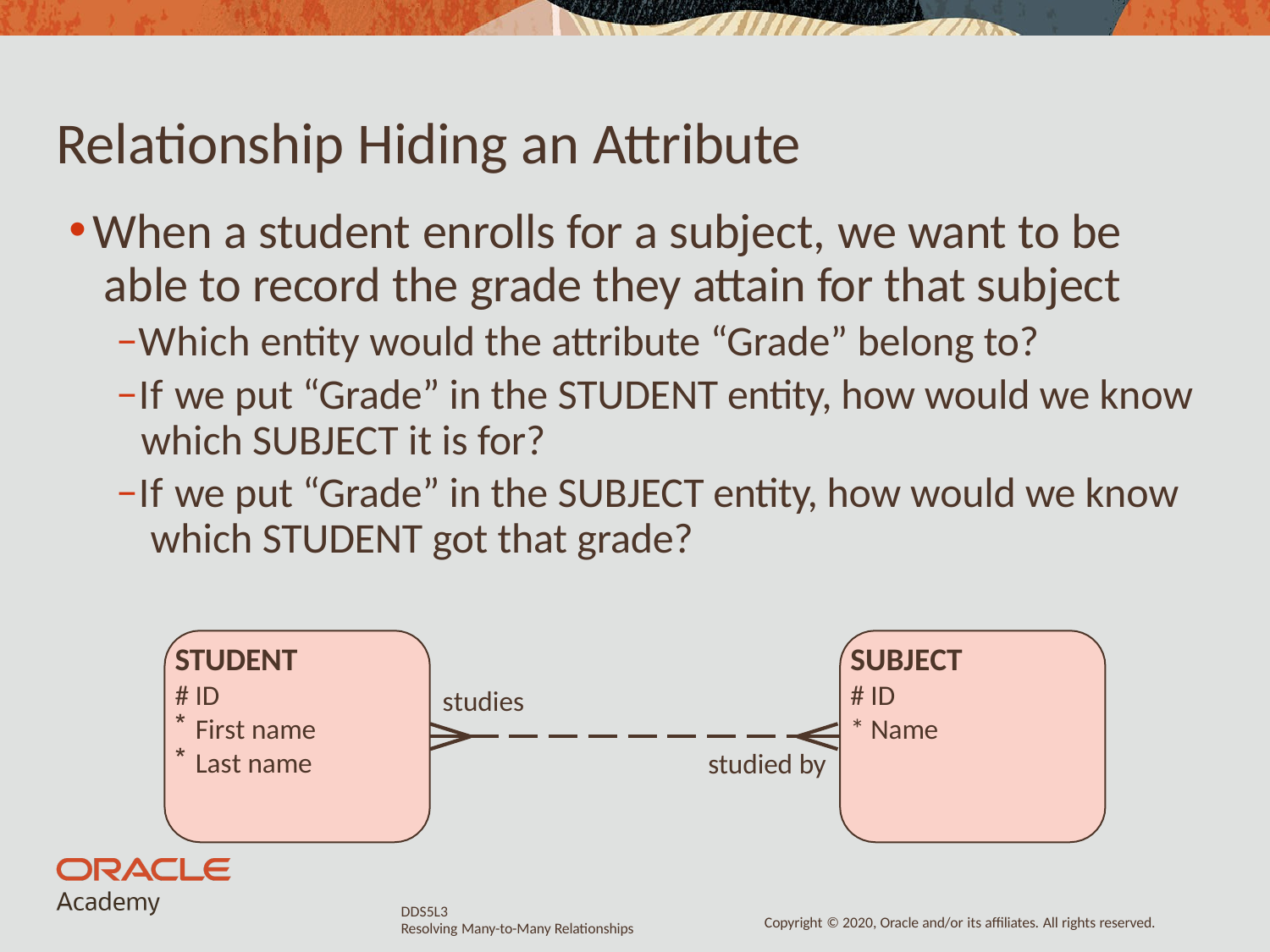

# Relationship Hiding an Attribute
When a student enrolls for a subject, we want to be  able to record the grade they attain for that subject
−Which entity would the attribute “Grade” belong to?
−If we put “Grade” in the STUDENT entity, how would we know  which SUBJECT it is for?
−If we put “Grade” in the SUBJECT entity, how would we know  which STUDENT got that grade?

STUDENT
# ID
First name
Last name
SUBJECT
# ID
* Name
studies

studied by
DDS5L3
Resolving Many-to-Many Relationships
6
Copyright © 2020, Oracle and/or its affiliates. All rights reserved.